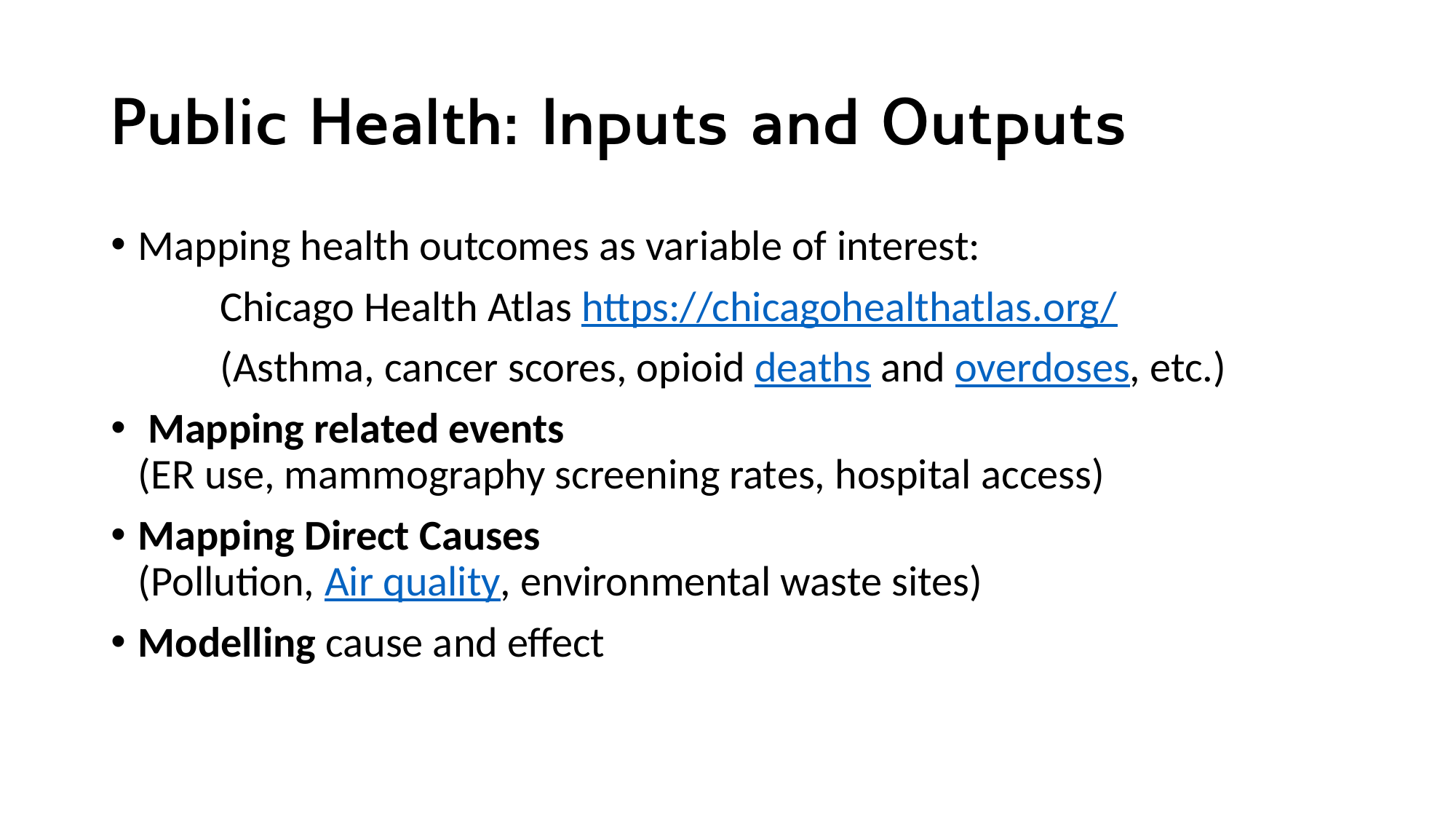

# Public Health: Inputs and Outputs
Mapping health outcomes as variable of interest:
	Chicago Health Atlas https://chicagohealthatlas.org/
	(Asthma, cancer scores, opioid deaths and overdoses, etc.)
 Mapping related events
(ER use, mammography screening rates, hospital access)
Mapping Direct Causes
(Pollution, Air quality, environmental waste sites)
Modelling cause and effect